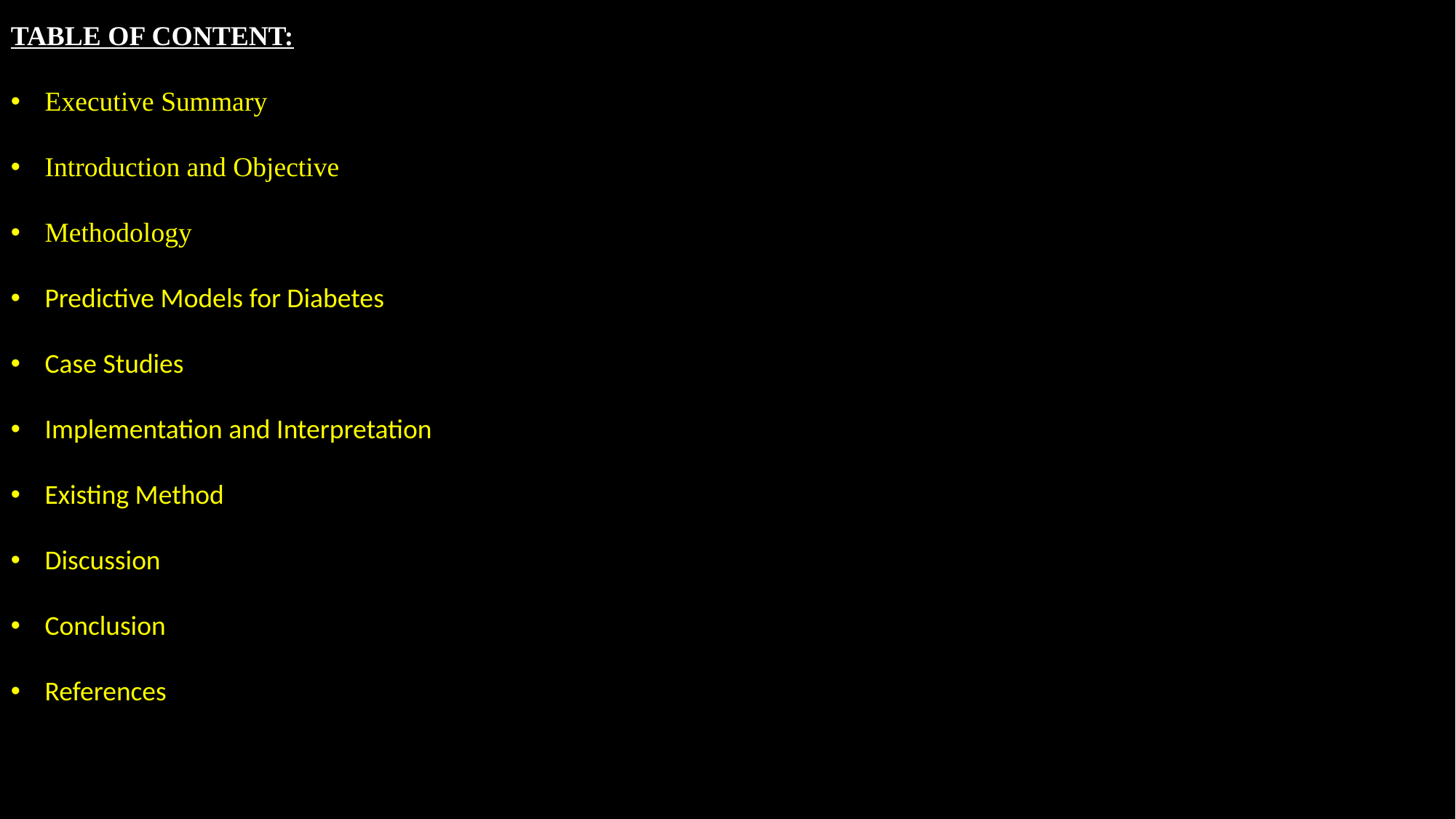

TABLE OF CONTENT:

Executive Summary

Introduction and Objective

Methodology

Predictive Models for Diabetes

Case Studies

Implementation and Interpretation

Existing Method

Discussion

Conclusion

References